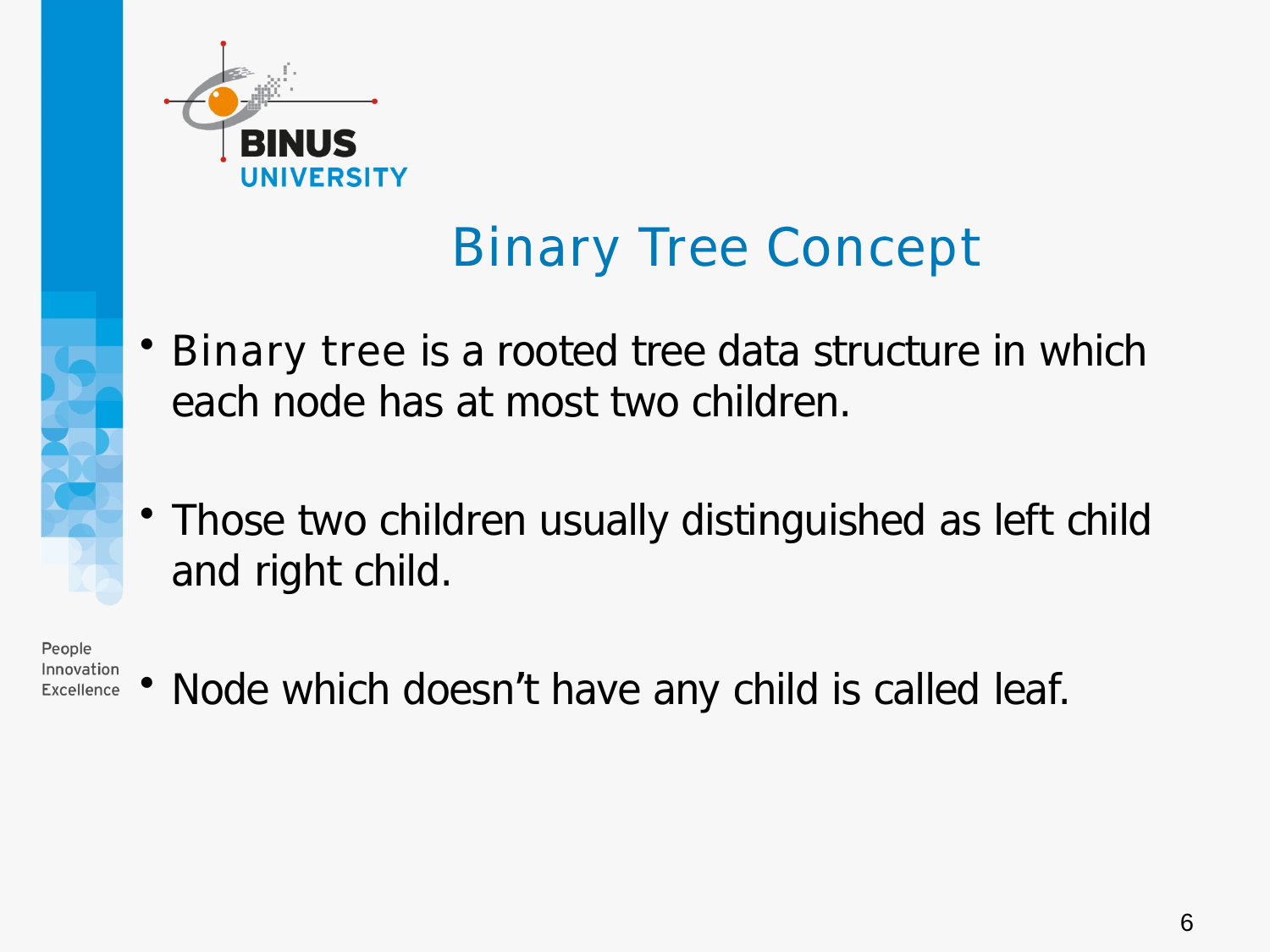

# Binary Tree Concept
Binary tree is a rooted tree data structure in which each node has at most two children.

Those two children usually distinguished as left child and right child.

Node which doesn’t have any child is called leaf.
6